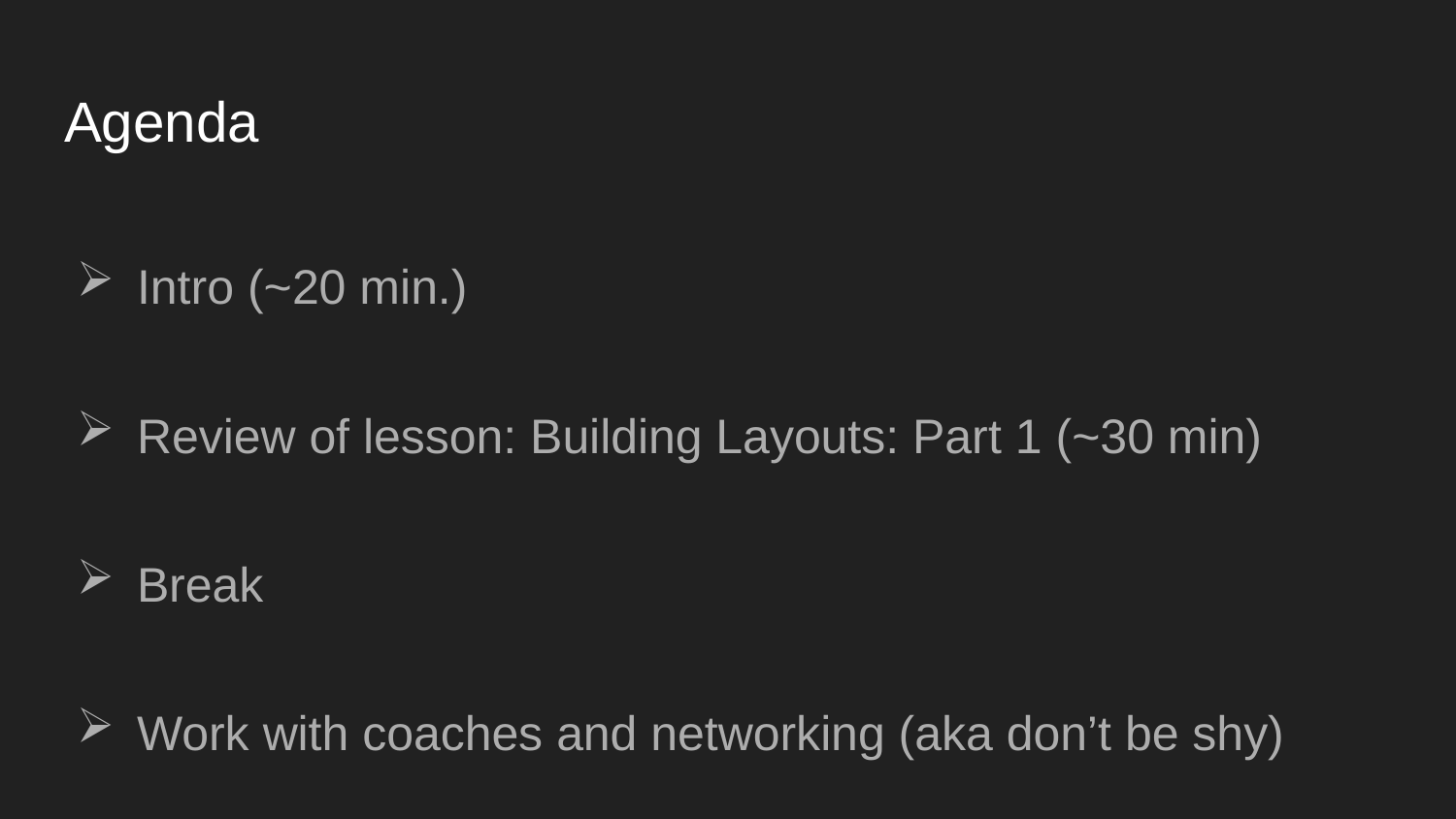

# Agenda

Intro (~20 min.)
Review of lesson: Building Layouts: Part 1 (~30 min)
Break
Work with coaches and networking (aka don’t be shy)